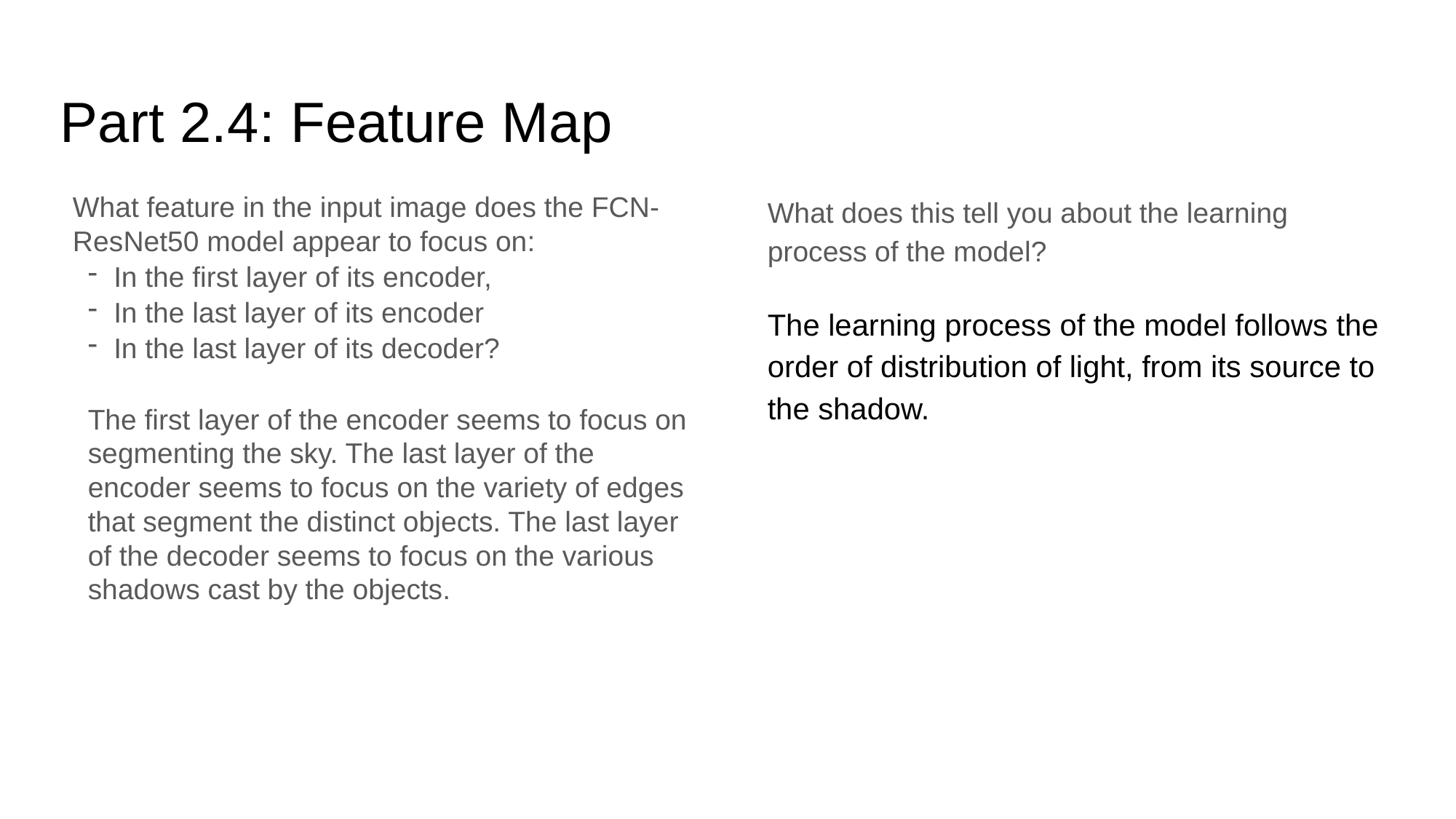

Part 2.4: Feature Map
What feature in the input image does the FCN-ResNet50 model appear to focus on:
In the first layer of its encoder,
In the last layer of its encoder
In the last layer of its decoder?

The first layer of the encoder seems to focus on segmenting the sky. The last layer of the encoder seems to focus on the variety of edges that segment the distinct objects. The last layer of the decoder seems to focus on the various shadows cast by the objects.

What does this tell you about the learning process of the model?
The learning process of the model follows the order of distribution of light, from its source to the shadow.